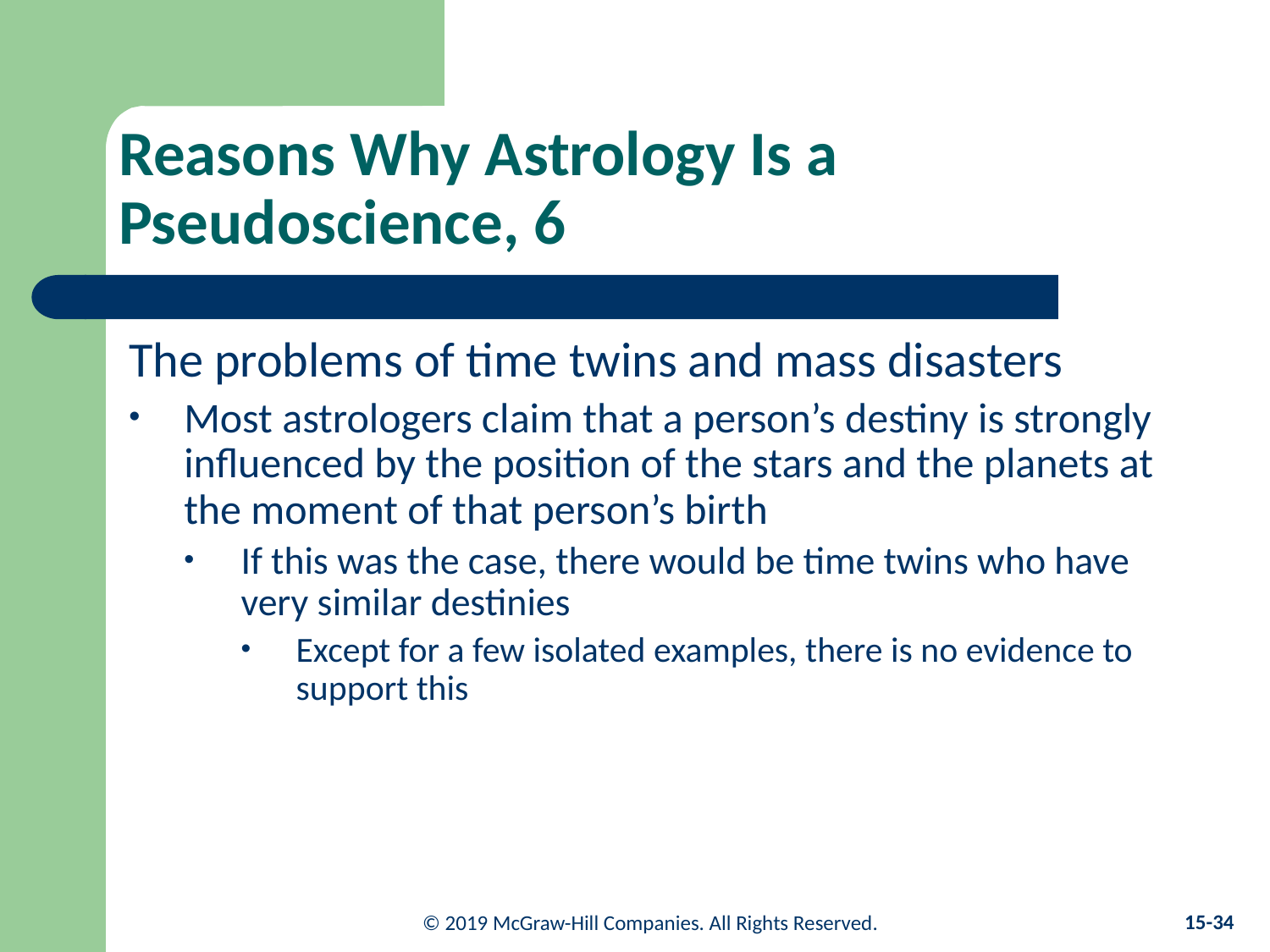

# Reasons Why Astrology Is a Pseudoscience, 6
The problems of time twins and mass disasters
Most astrologers claim that a person’s destiny is strongly influenced by the position of the stars and the planets at the moment of that person’s birth
If this was the case, there would be time twins who have very similar destinies
Except for a few isolated examples, there is no evidence to support this